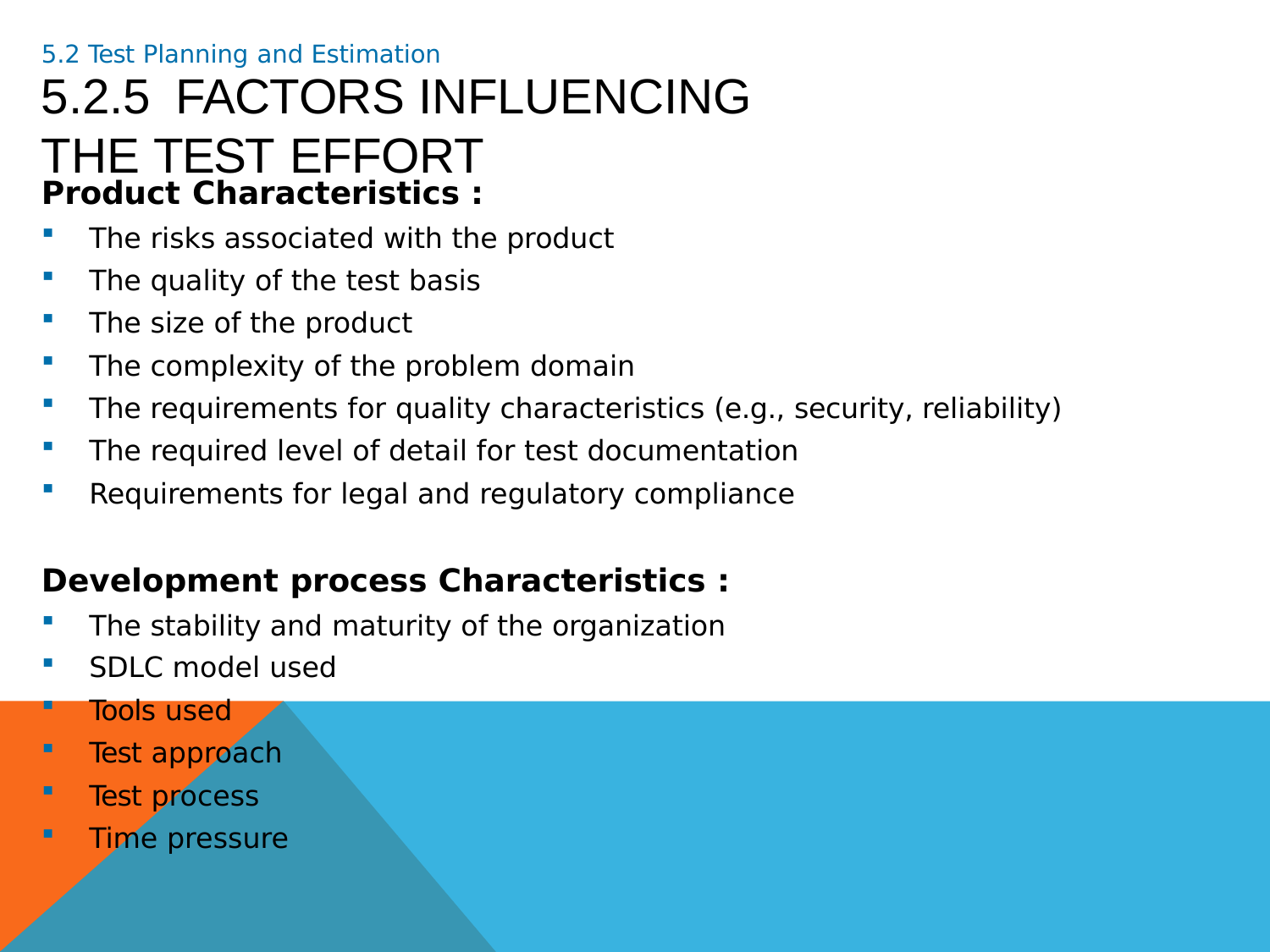

5.2 Test Planning and Estimation
# 5.2.5	Factors Influencing the Test Effort
Product Characteristics :
The risks associated with the product
The quality of the test basis
The size of the product
The complexity of the problem domain
The requirements for quality characteristics (e.g., security, reliability)
The required level of detail for test documentation
Requirements for legal and regulatory compliance

Development process Characteristics :
The stability and maturity of the organization
SDLC model used
Tools used
Test approach
Test process
Time pressure